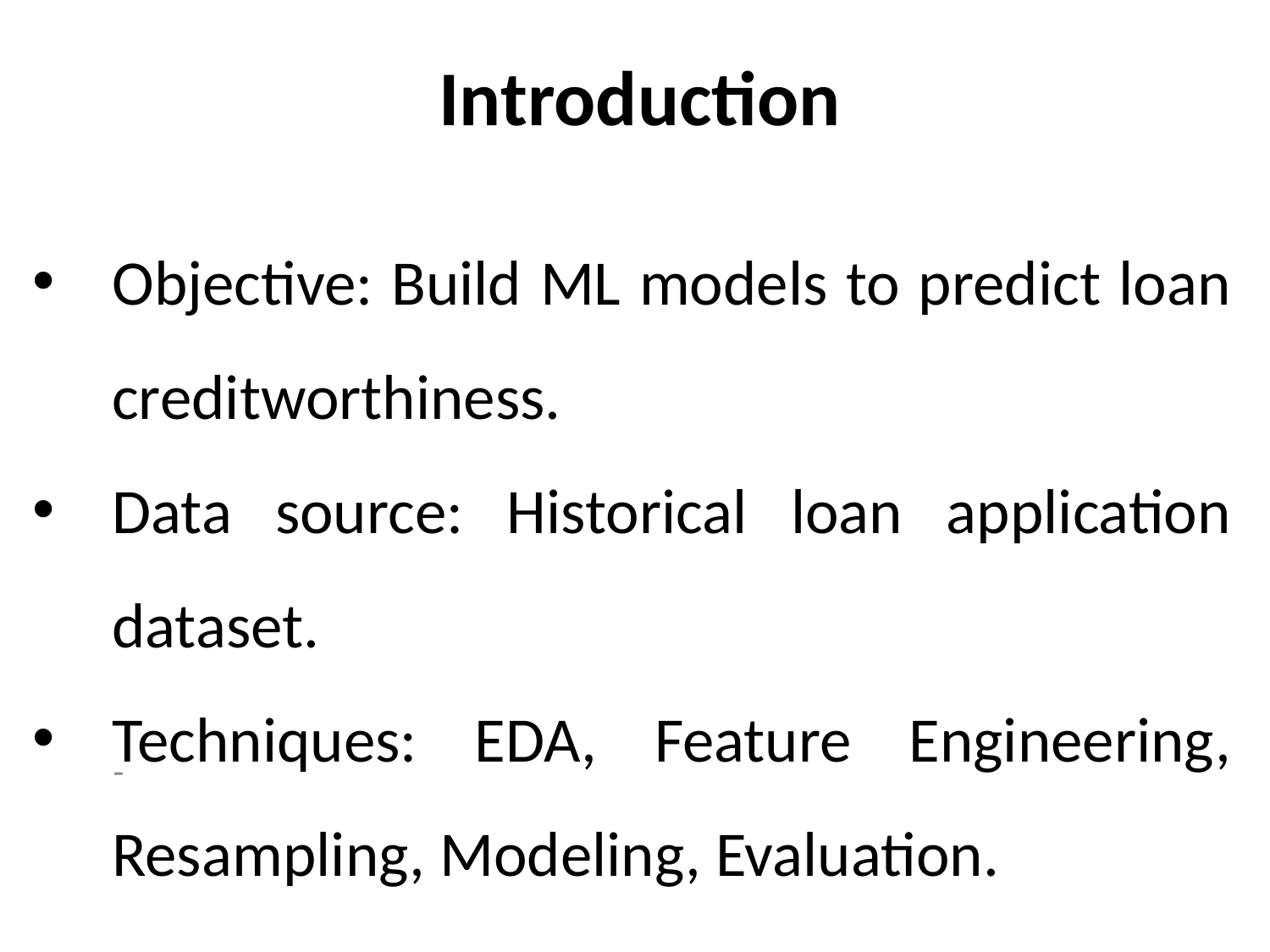

# Introduction
Objective: Build ML models to predict loan creditworthiness.
Data source: Historical loan application dataset.
Techniques: EDA, Feature Engineering, Resampling, Modeling, Evaluation.

-